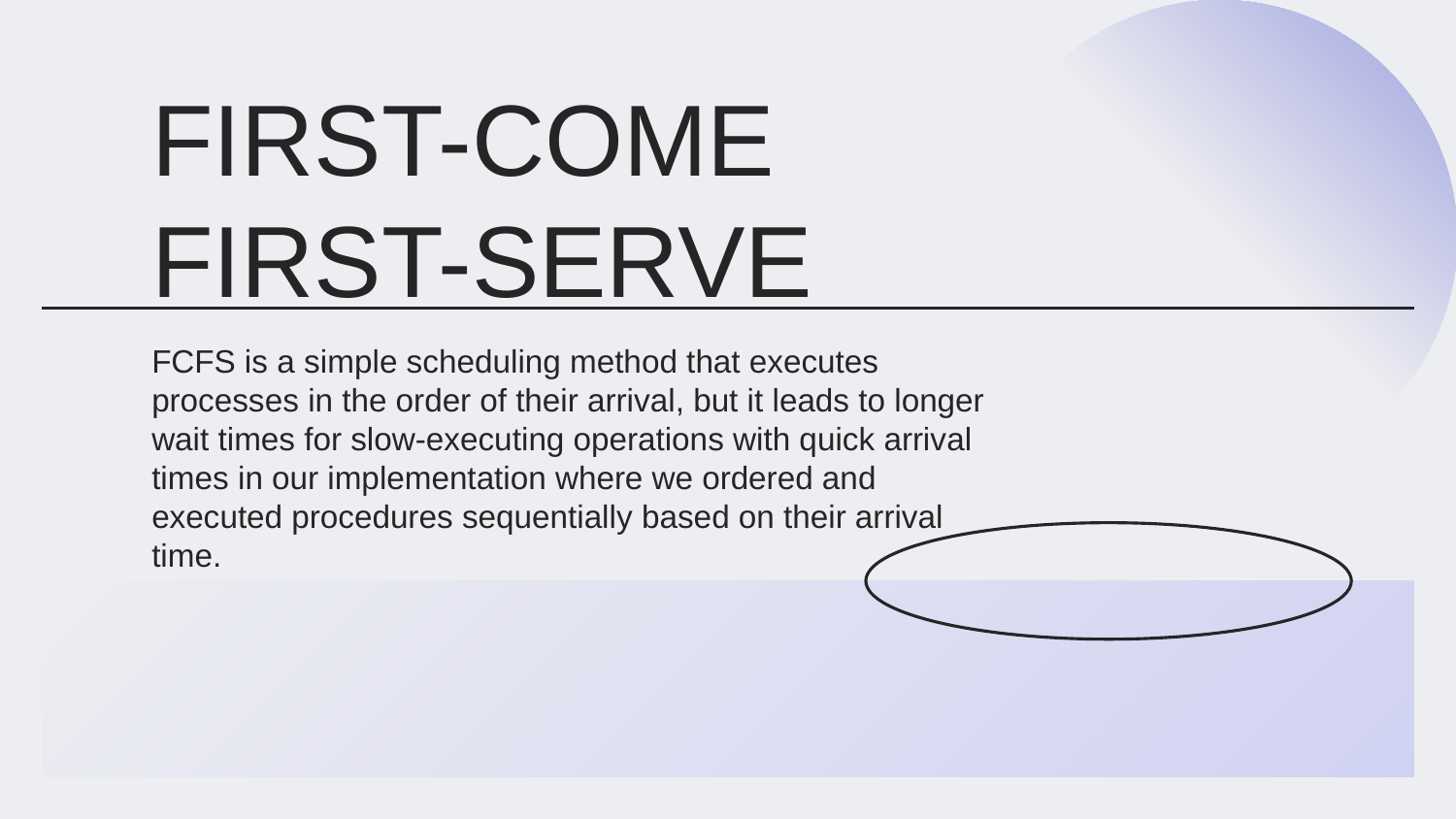

# FIRST-COME FIRST-SERVE
FCFS is a simple scheduling method that executes processes in the order of their arrival, but it leads to longer wait times for slow-executing operations with quick arrival times in our implementation where we ordered and executed procedures sequentially based on their arrival time.